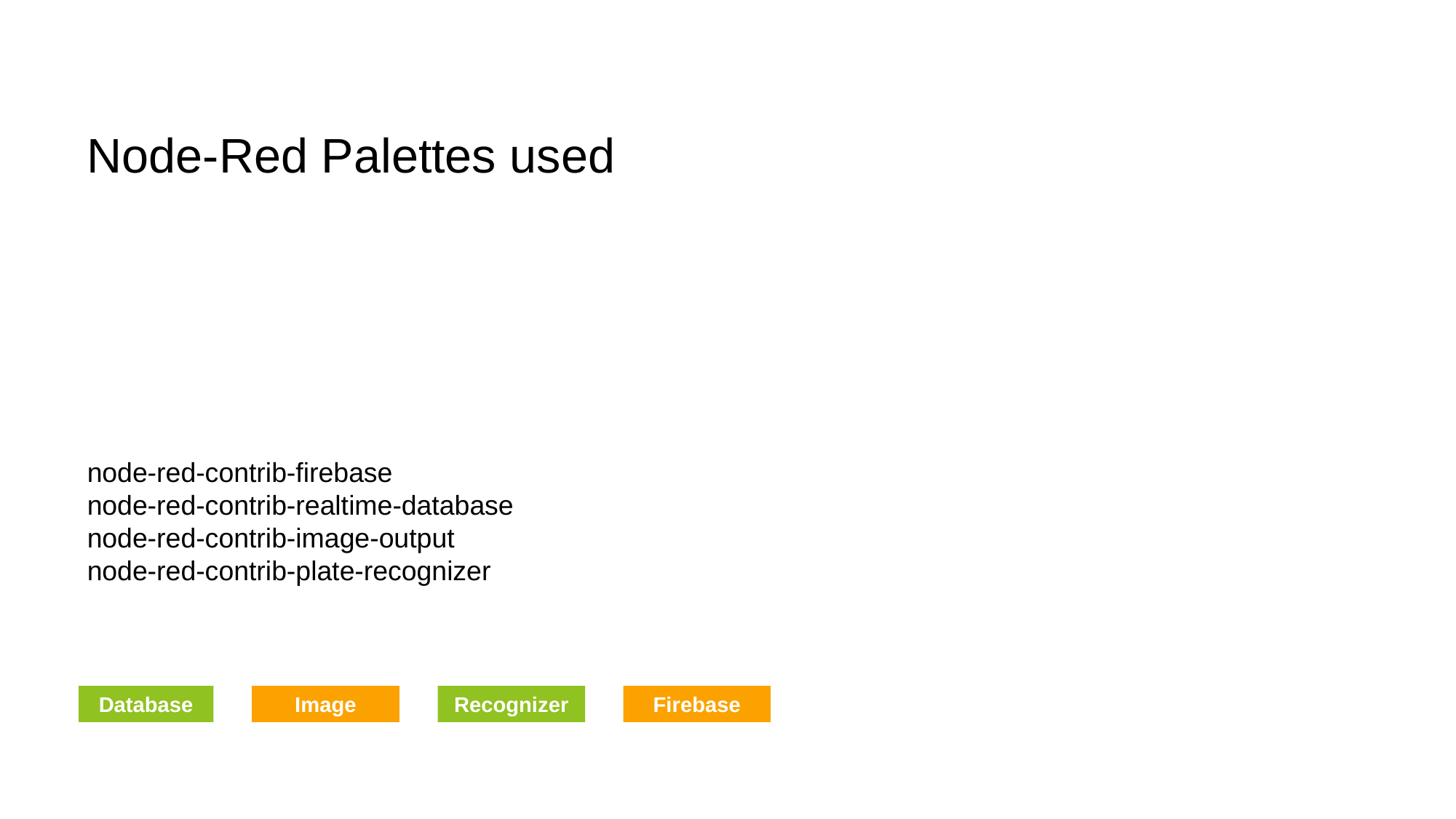

Node-Red Palettes used
node-red-contrib-firebase
node-red-contrib-realtime-database
node-red-contrib-image-output
node-red-contrib-plate-recognizer
You can simply impress your audience and add a unique zing and appeal to your Presentations. Get a modern PowerPoint  Presentation that is beautifully designed. I hope and I believe that this Template will your Time, Money and Reputation.
Firebase
Database
Image
Recognizer